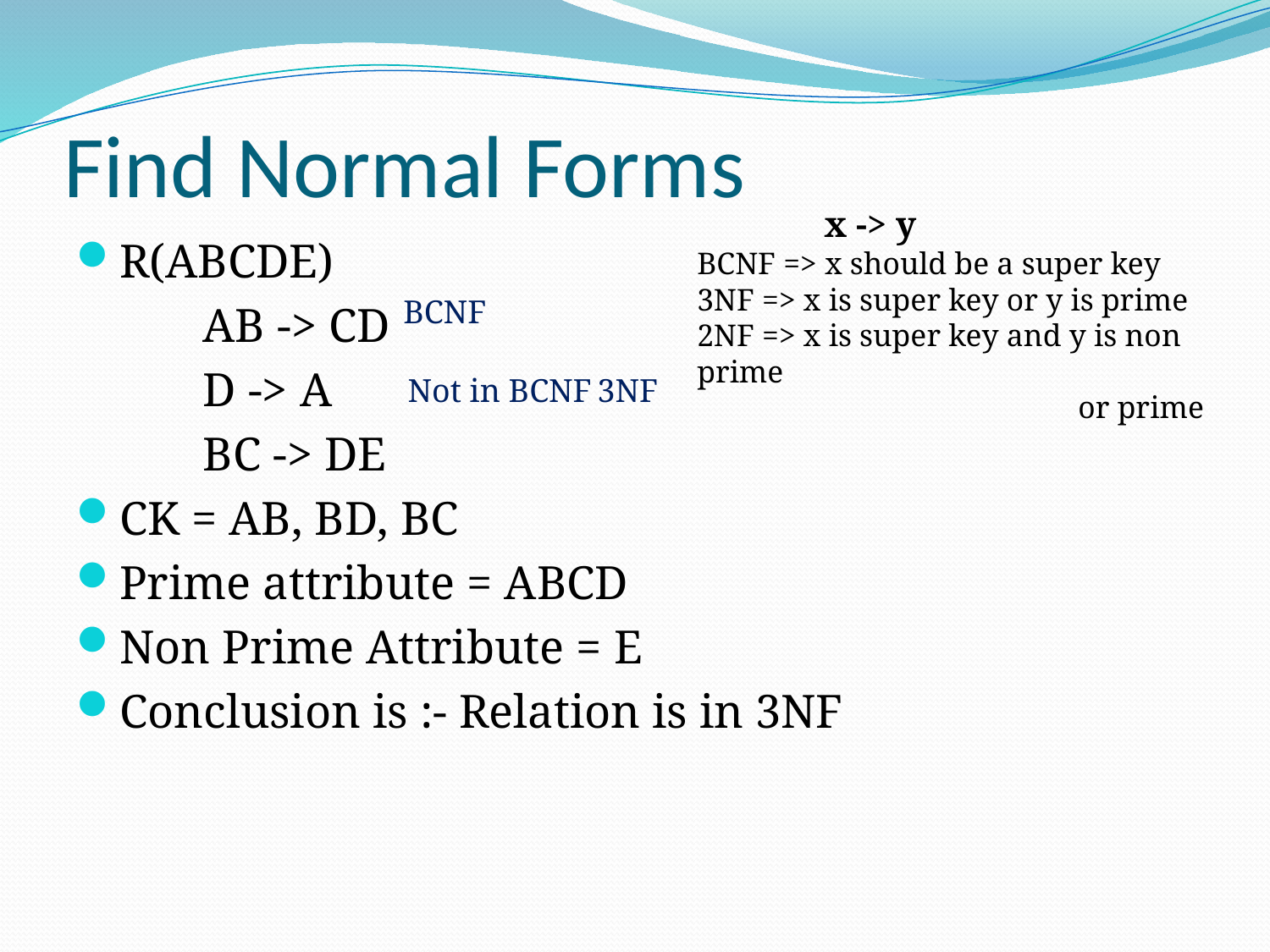

# Find Normal Forms
	x -> y
BCNF => x should be a super key
3NF => x is super key or y is prime
2NF => x is super key and y is non prime
			or prime
R(ABCDE)
	AB -> CD
	D -> A
	BC -> DE
CK = AB, BD, BC
Prime attribute = ABCD
Non Prime Attribute = E
Conclusion is :- Relation is in 3NF
BCNF
Not in BCNF
3NF